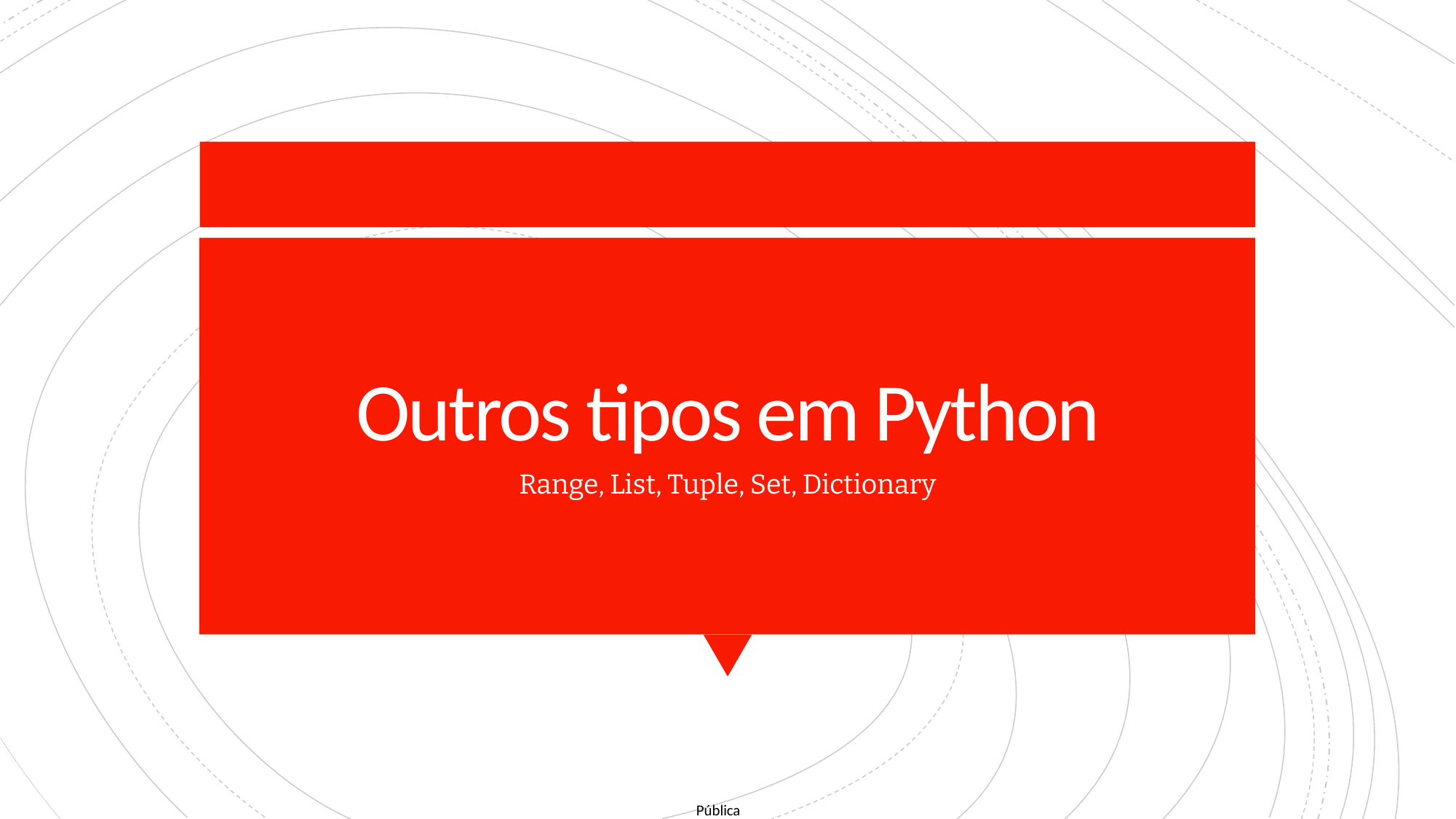

# Outros tipos em Python
Range, List, Tuple, Set, Dictionary